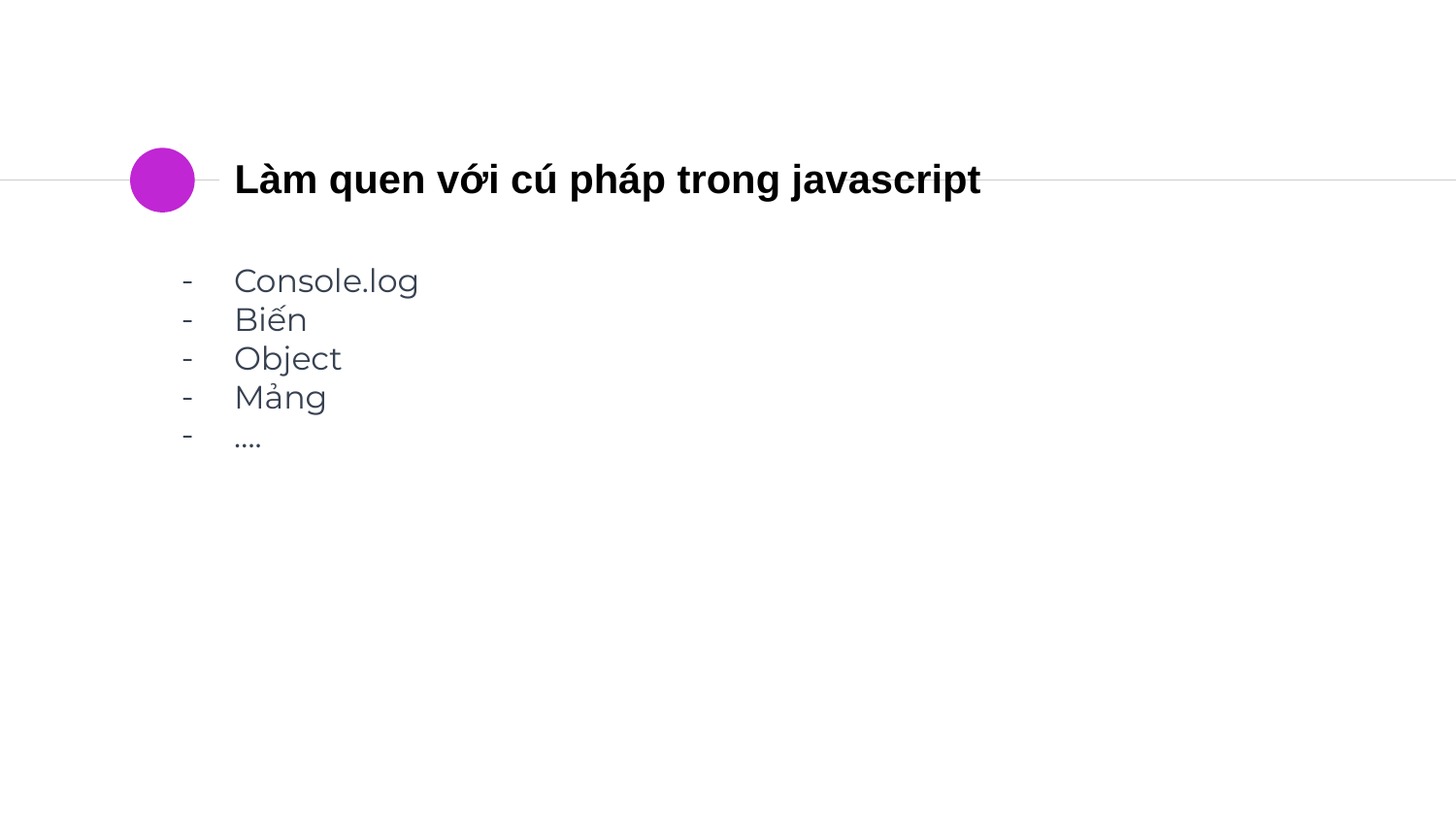

# Làm quen với cú pháp trong javascript
Console.log
Biến
Object
Mảng
….